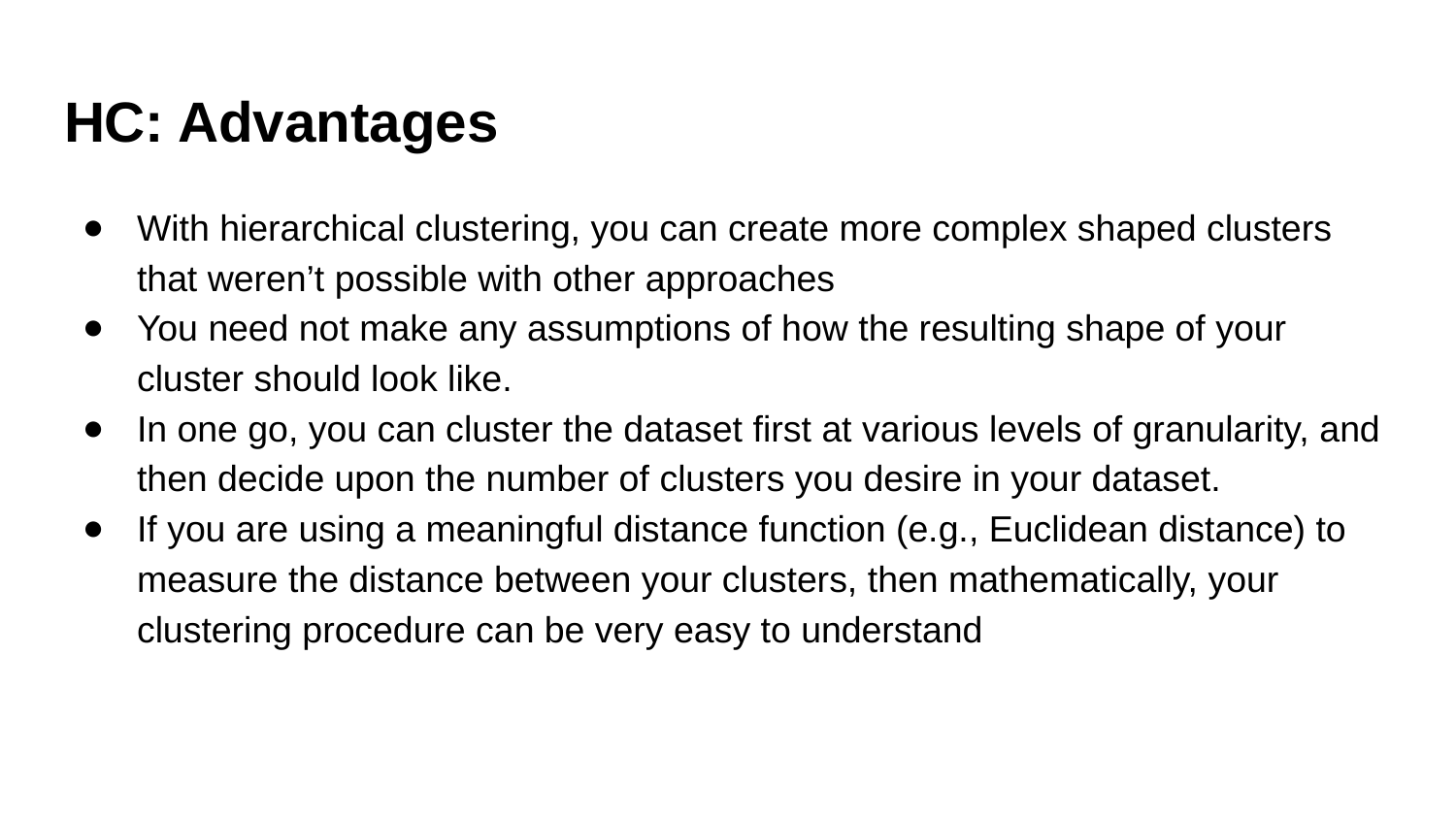

# HC: Advantages
With hierarchical clustering, you can create more complex shaped clusters that weren’t possible with other approaches
You need not make any assumptions of how the resulting shape of your cluster should look like.
In one go, you can cluster the dataset first at various levels of granularity, and then decide upon the number of clusters you desire in your dataset.
If you are using a meaningful distance function (e.g., Euclidean distance) to measure the distance between your clusters, then mathematically, your clustering procedure can be very easy to understand